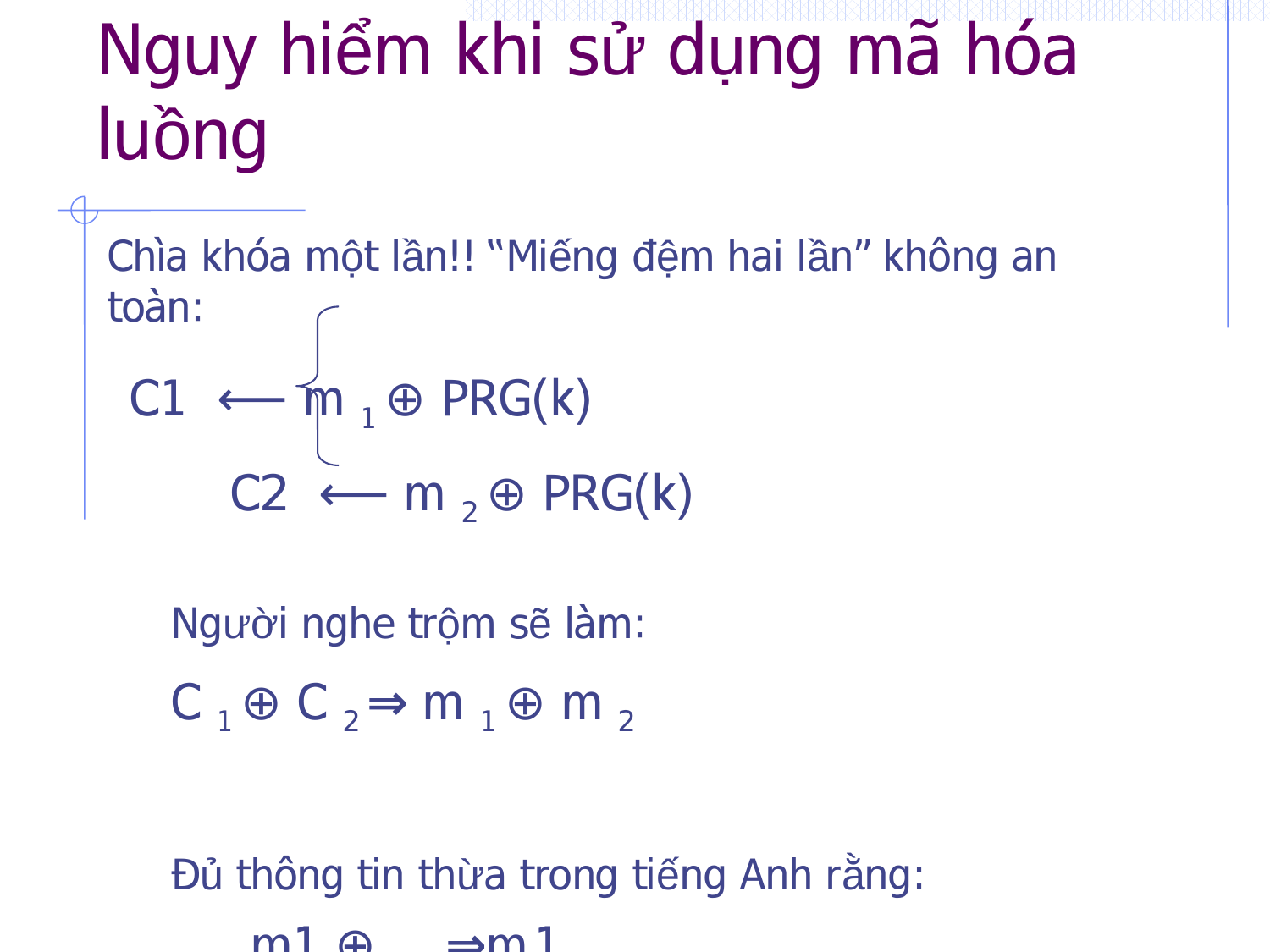

# Nguy hiểm khi sử dụng mã hóa luồng
Chìa khóa một lần!! “Miếng đệm hai lần” không an toàn:
  C1​  ⟵ m 1 ⊕ PRG(k)
   C2​  ⟵ m 2 ⊕ PRG(k)

Người nghe trộm sẽ làm:
C 1 ⊕ C 2 ⇒ m 1 ⊕ m 2

Đủ thông tin thừa trong tiếng Anh rằng:
    m1 ⊕ m2​ ⇒m1 , m2​​